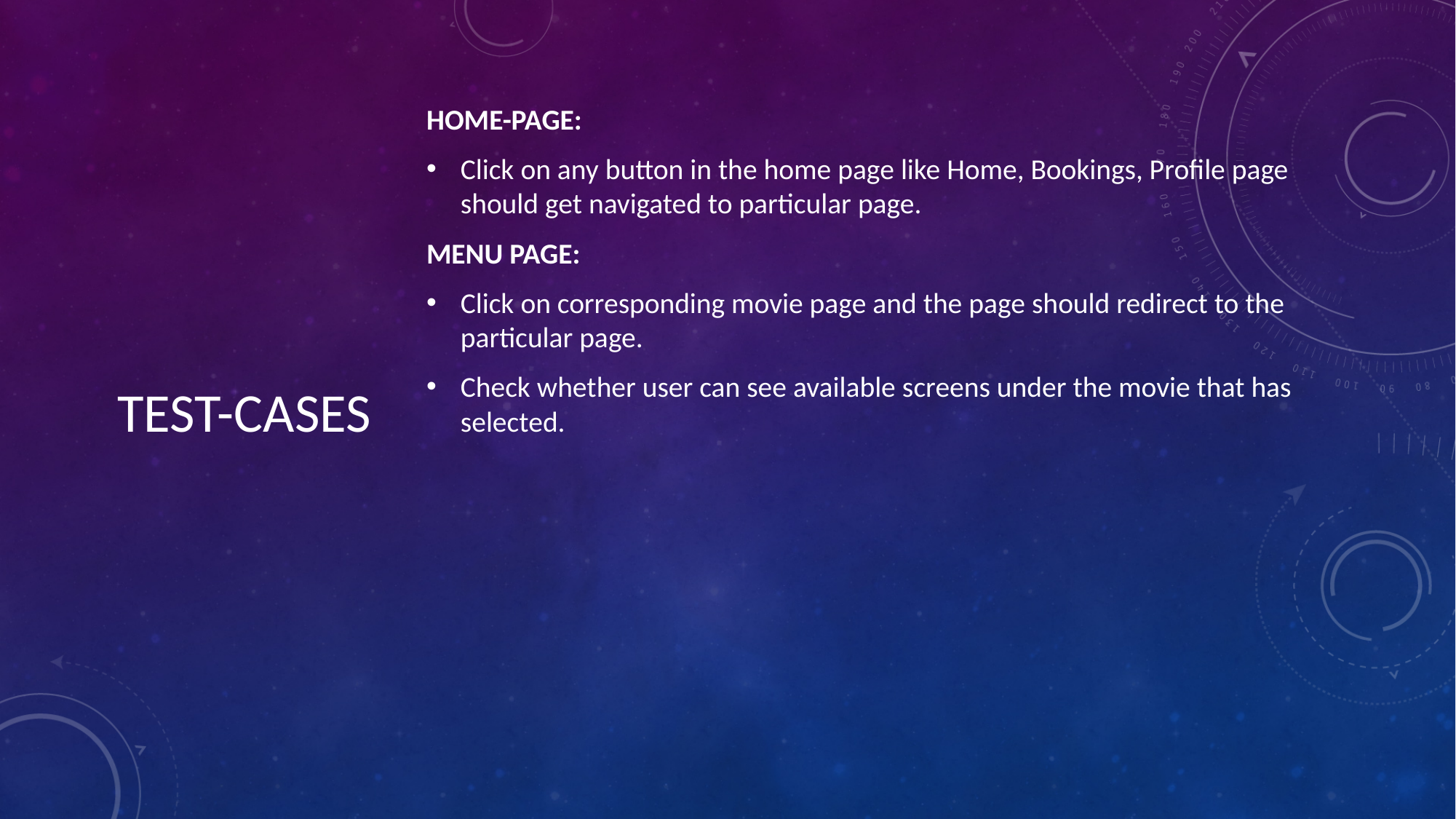

HOME-PAGE:
Click on any button in the home page like Home, Bookings, Profile page should get navigated to particular page.
MENU PAGE:
Click on corresponding movie page and the page should redirect to the particular page.
Check whether user can see available screens under the movie that has selected.

# Test-Cases